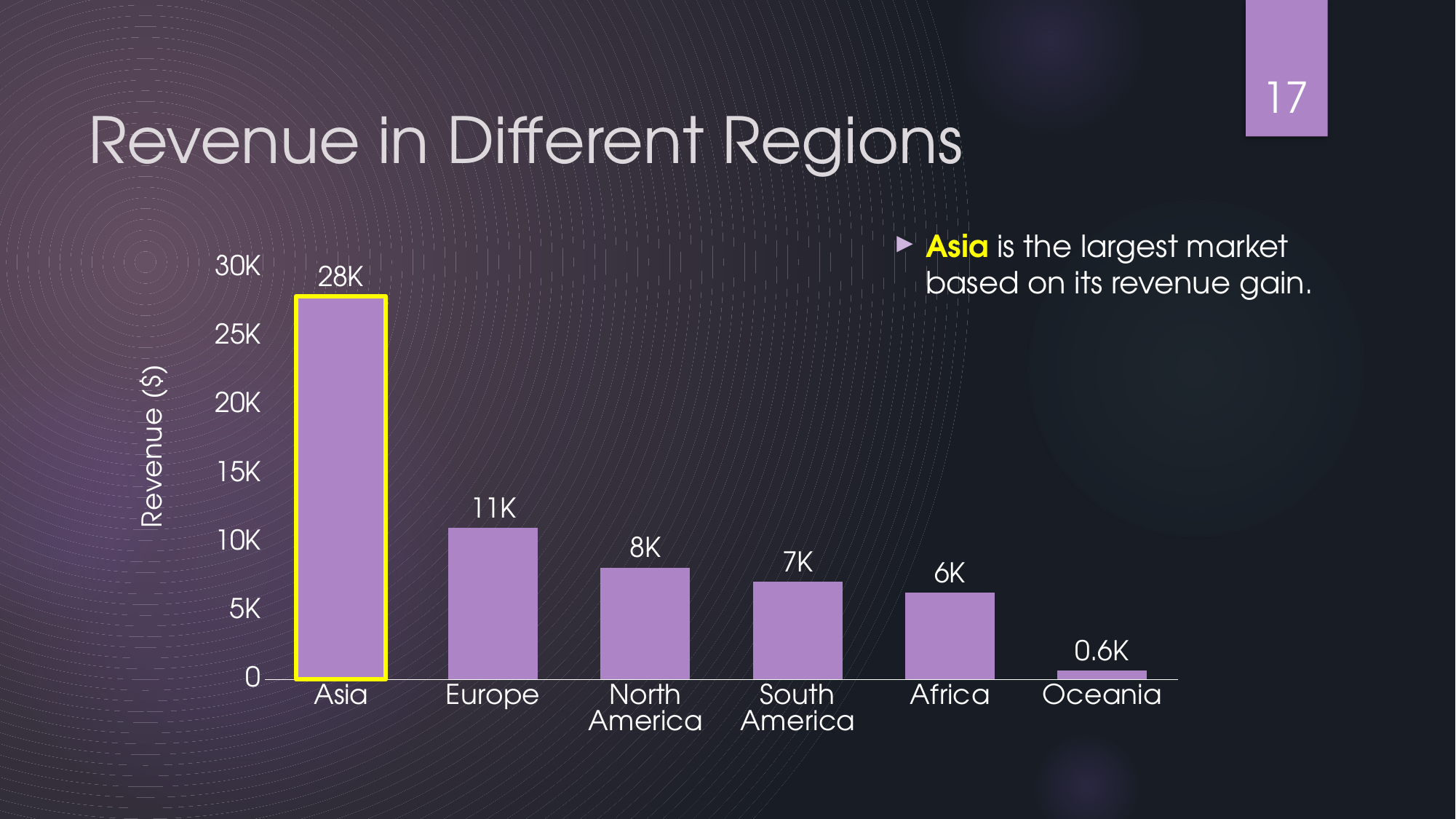

17
# Revenue in Different Regions
Asia is the largest market based on its revenue gain.

### Chart

| Category | revenue |
|---|---|
| Asia | 27955.950000000004 |
| Europe | 11066.889999999998 |
| North America | 8164.479999999999 |
| South America | 7141.250000000001 |
| Africa | 6342.01 |
| Oceania | 641.4599999999999 |